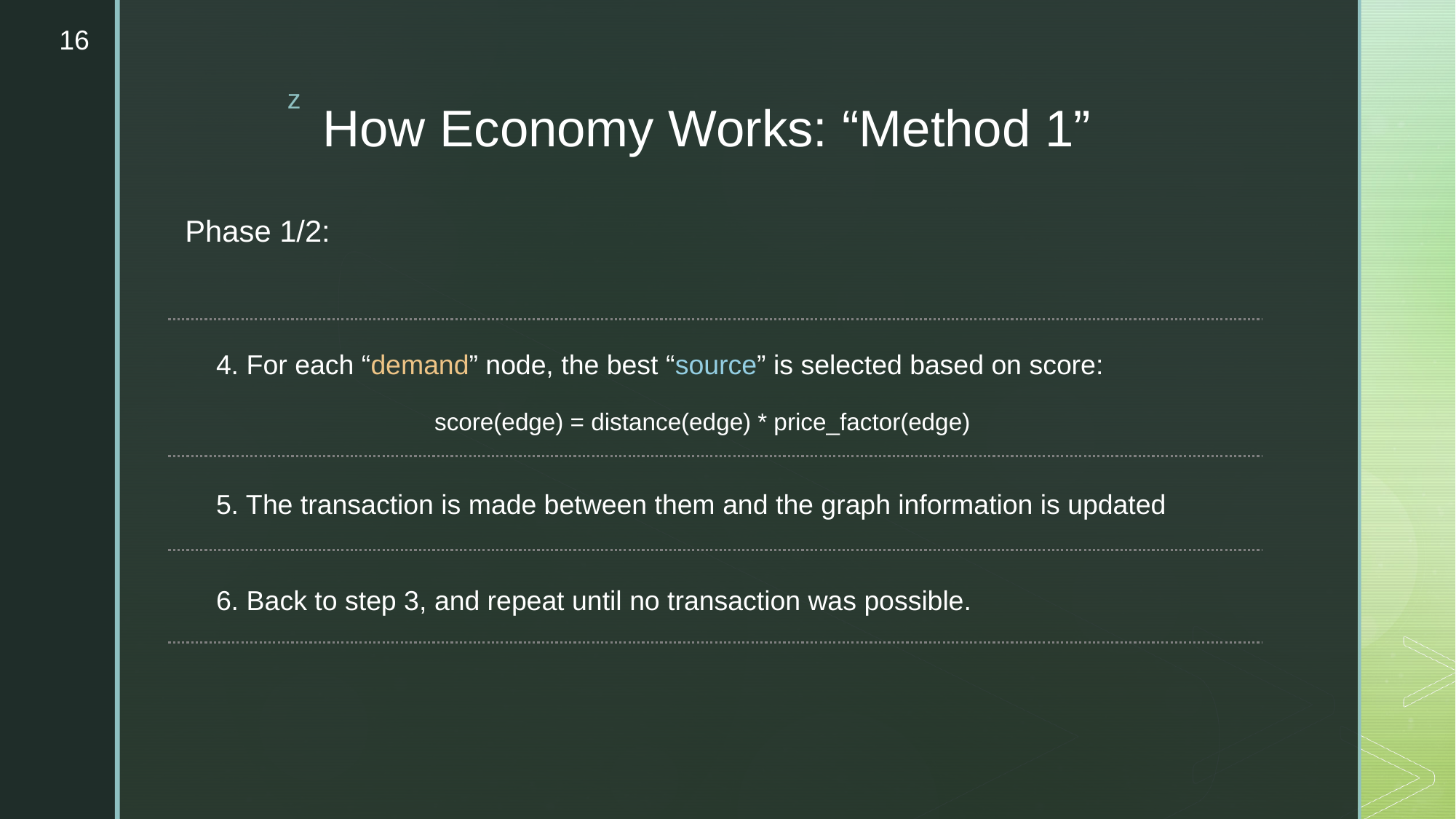

16
# How Economy Works: “Method 1”
Phase 1/2:
4. For each “demand” node, the best “source” is selected based on score:
		score(edge) = distance(edge) * price_factor(edge)
5. The transaction is made between them and the graph information is updated
6. Back to step 3, and repeat until no transaction was possible.